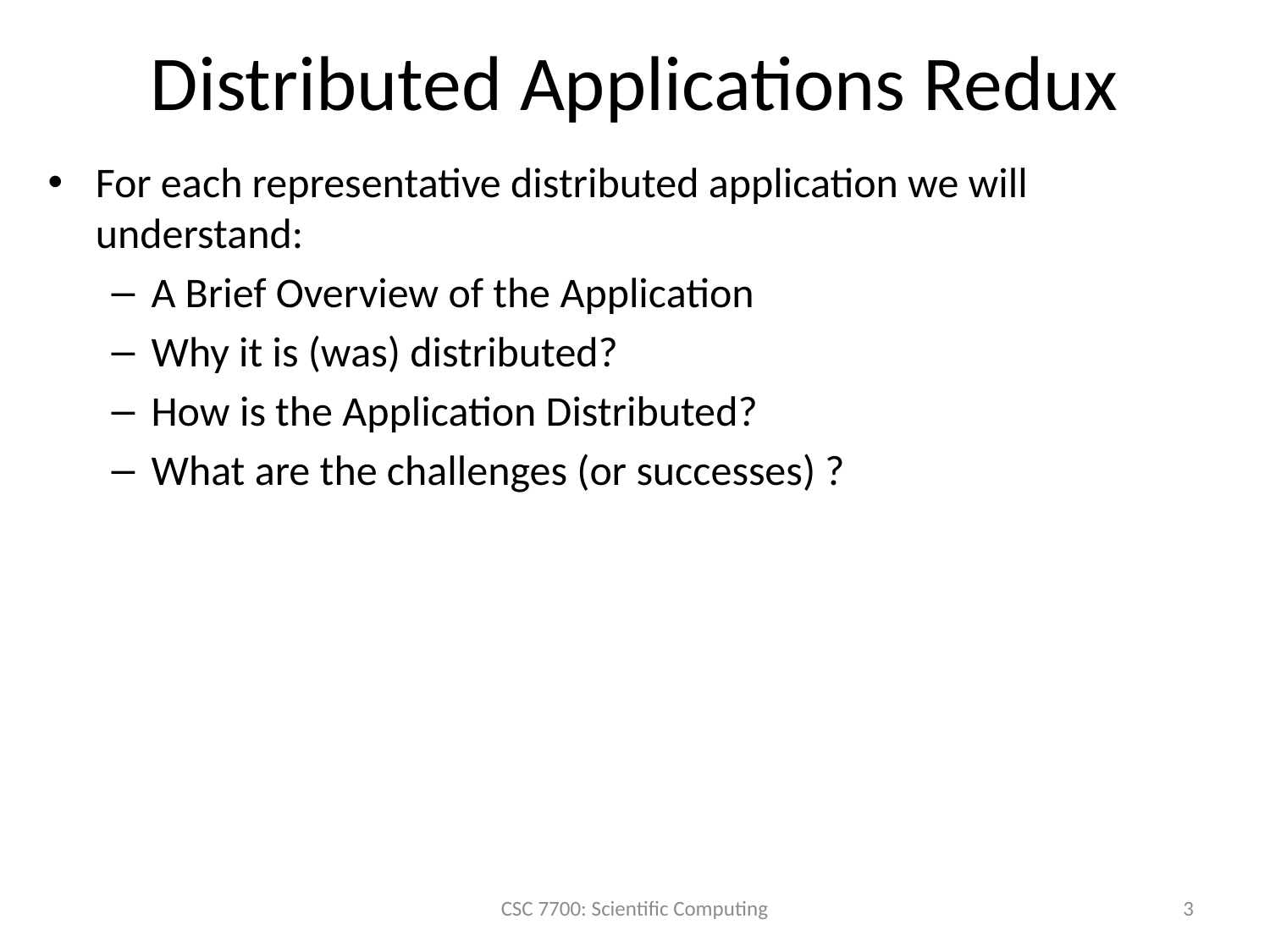

# Distributed Applications Redux
For each representative distributed application we will understand:
A Brief Overview of the Application
Why it is (was) distributed?
How is the Application Distributed?
What are the challenges (or successes) ?

CSC 7700: Scientific Computing
3